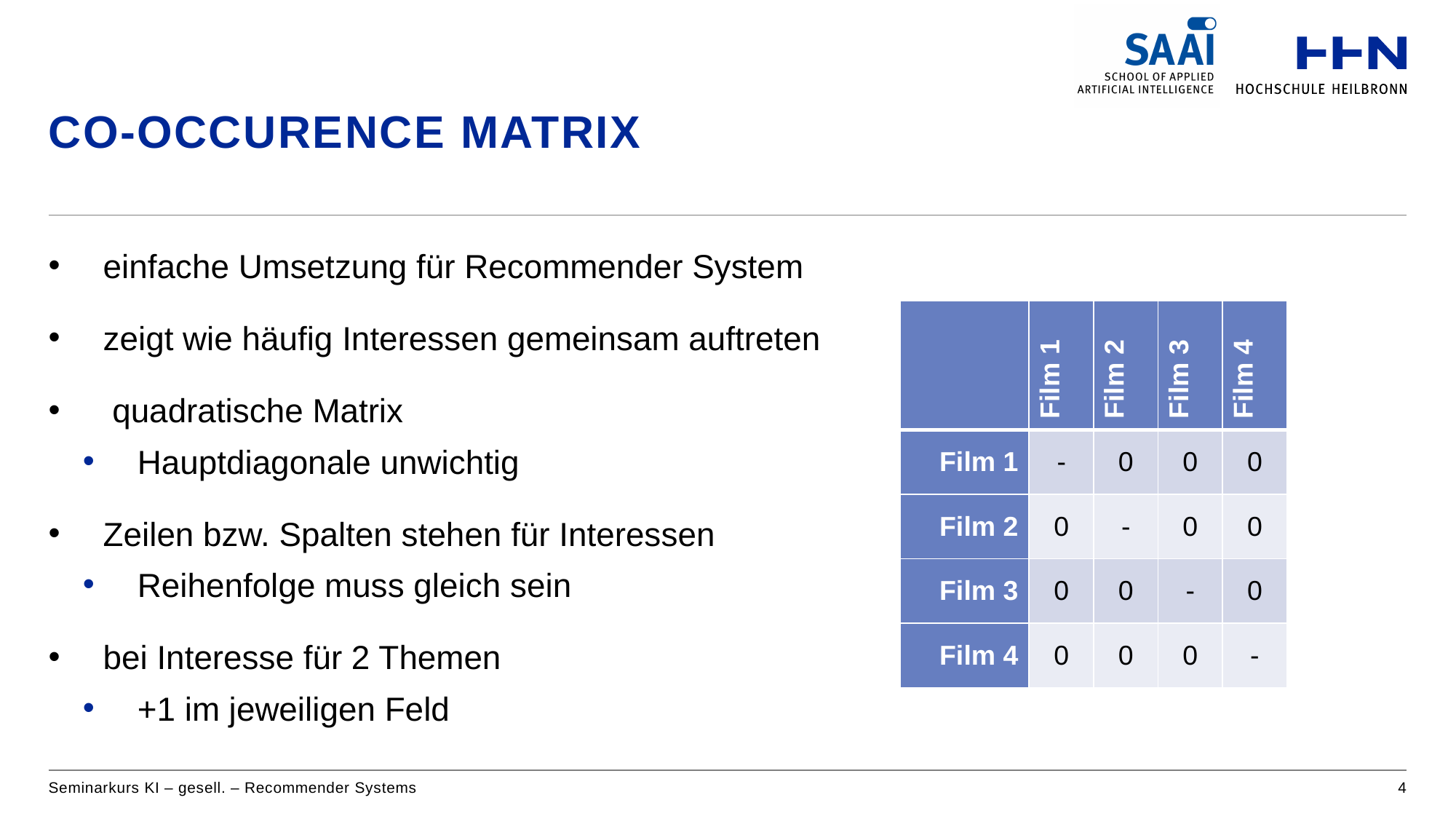

# Co-Occurence MAtrix
einfache Umsetzung für Recommender System
zeigt wie häufig Interessen gemeinsam auftreten
 quadratische Matrix
Hauptdiagonale unwichtig
Zeilen bzw. Spalten stehen für Interessen
Reihenfolge muss gleich sein
bei Interesse für 2 Themen
+1 im jeweiligen Feld

|  | Film 1 | Film 2 | Film 3 | Film 4 |
| --- | --- | --- | --- | --- |
| Film 1 | - | 0 | 0 | 0 |
| Film 2 | 0 | - | 0 | 0 |
| Film 3 | 0 | 0 | - | 0 |
| Film 4 | 0 | 0 | 0 | - |
Seminarkurs KI – gesell. – Recommender Systems
4